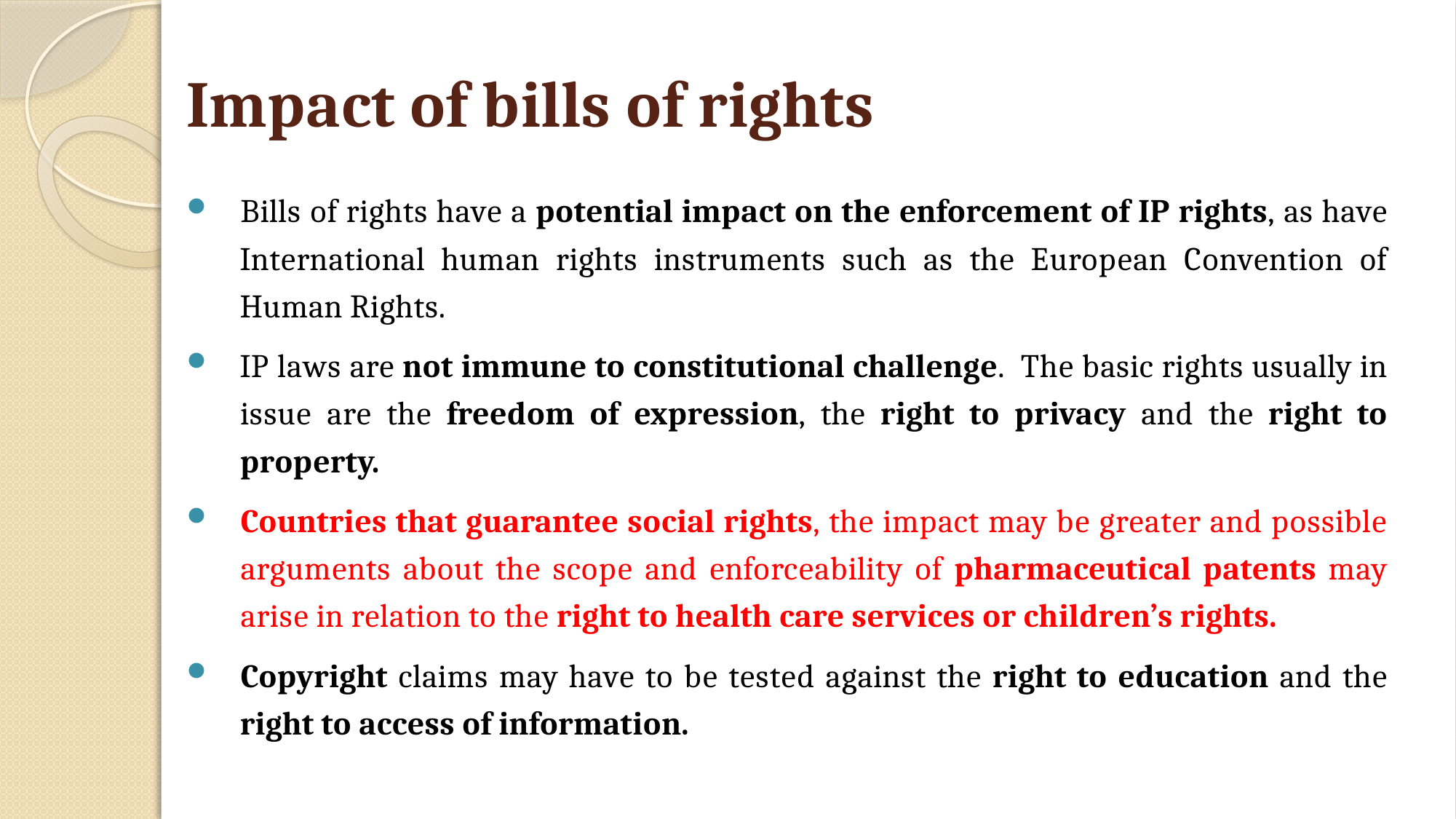

# Impact of bills of rights
Bills of rights have a potential impact on the enforcement of IP rights, as have International human rights instruments such as the European Convention of Human Rights.
IP laws are not immune to constitutional challenge.  The basic rights usually in issue are the freedom of expression, the right to privacy and the right to property.
Countries that guarantee social rights, the impact may be greater and possible arguments about the scope and enforceability of pharmaceutical patents may arise in relation to the right to health care services or children’s rights.
Copyright claims may have to be tested against the right to education and the right to access of information.